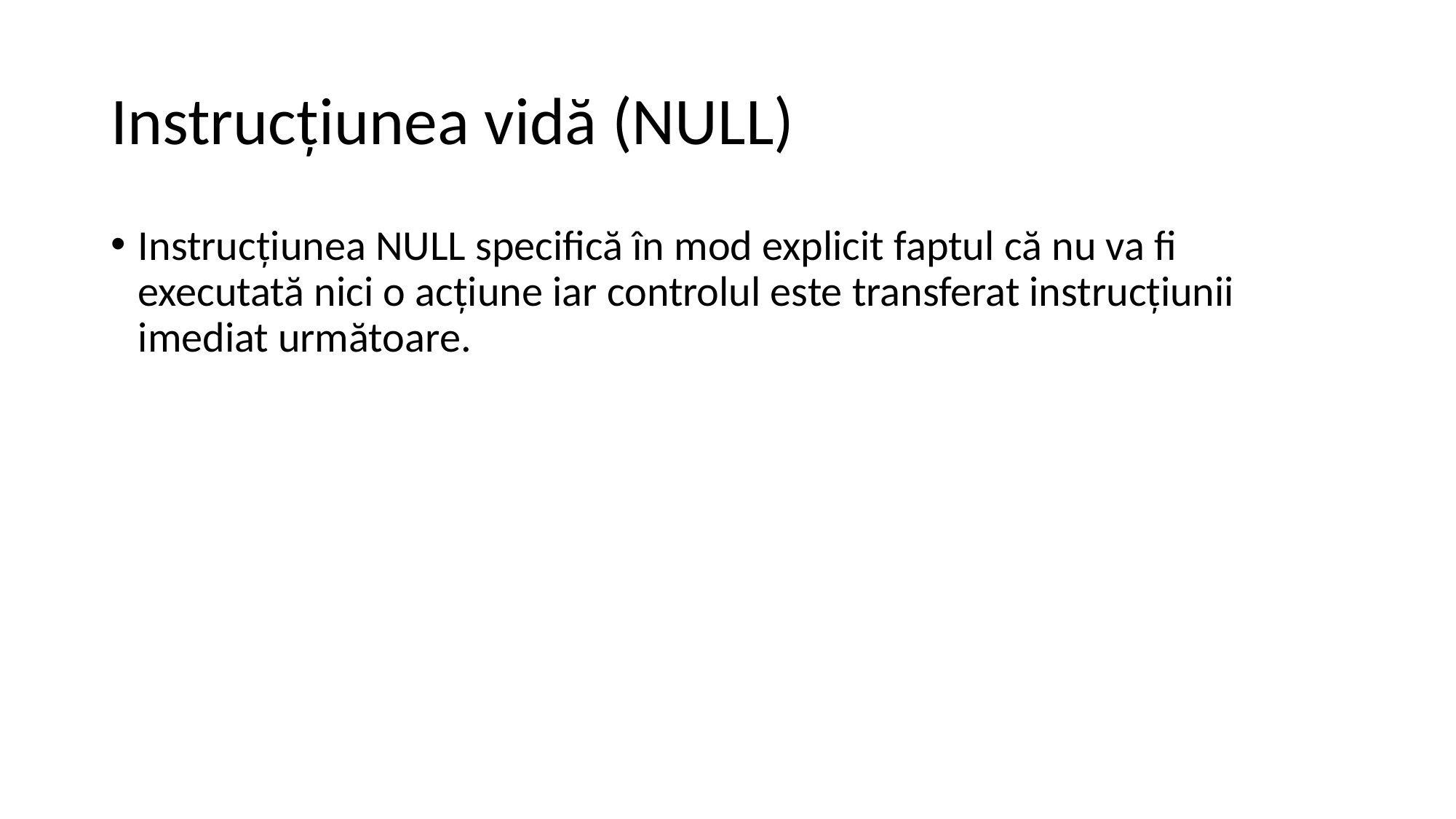

# Instrucţiunea vidă (NULL)
Instrucţiunea NULL specifică în mod explicit faptul că nu va fi executată nici o acţiune iar controlul este transferat instrucţiunii imediat următoare.